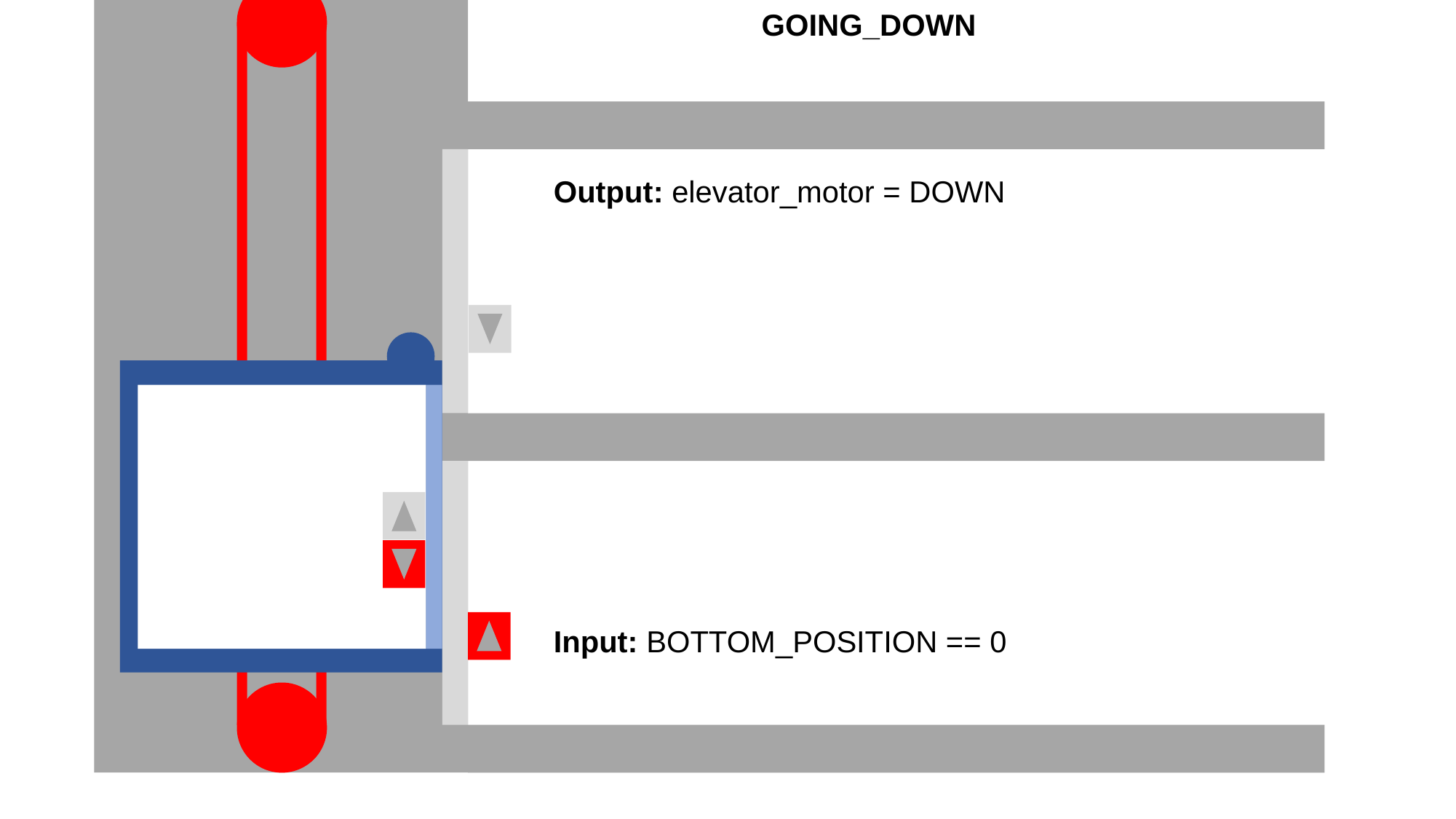

GOING_DOWN

Output: elevator_motor = DOWN

Input: BOTTOM_POSITION == 0